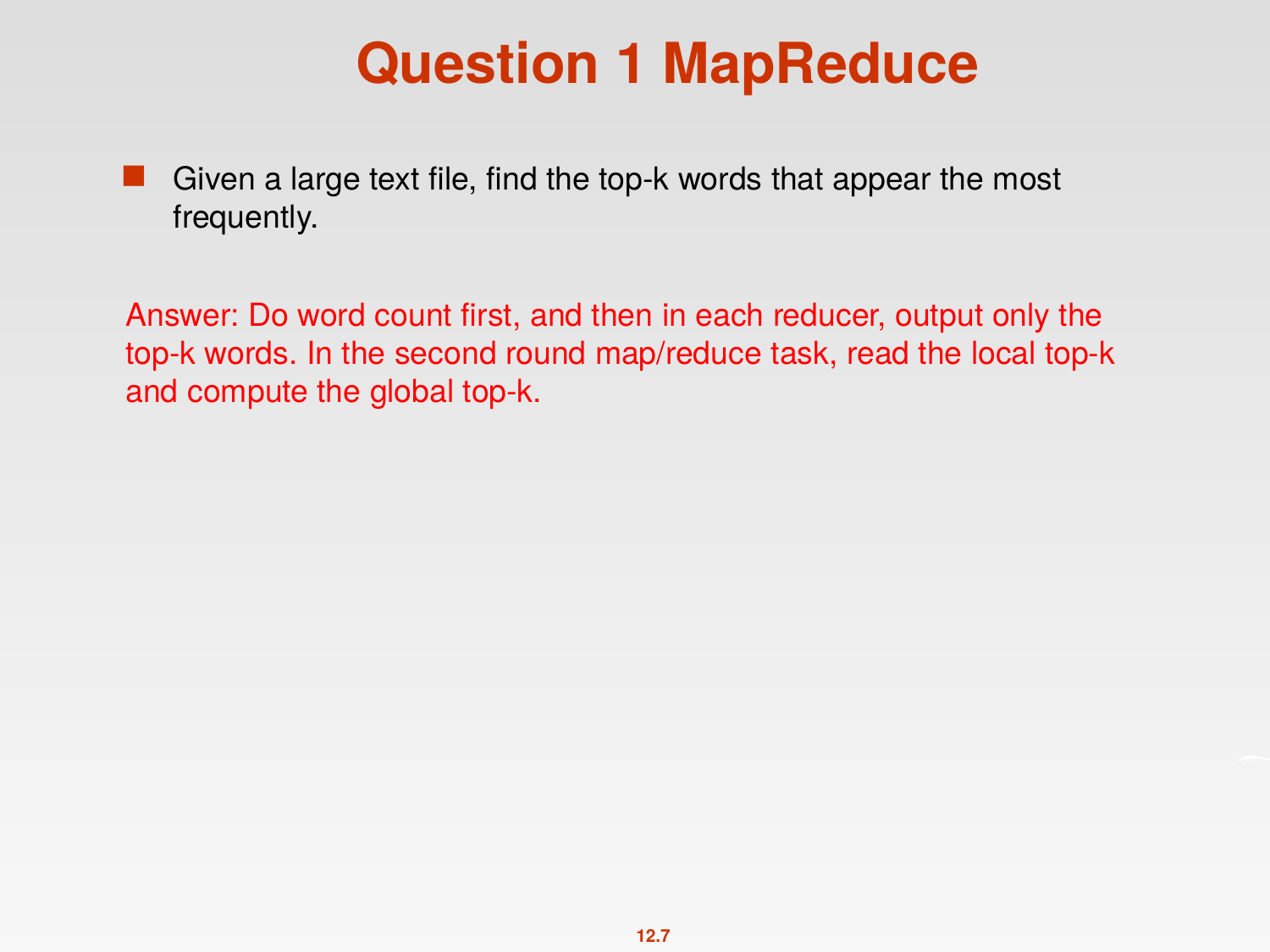

# Question 1 MapReduce
Given a large text file, find the top-k words that appear the most frequently.

Answer: Do word count first, and then in each reducer, output only the top-k words. In the second round map/reduce task, read the local top-k and compute the global top-k.